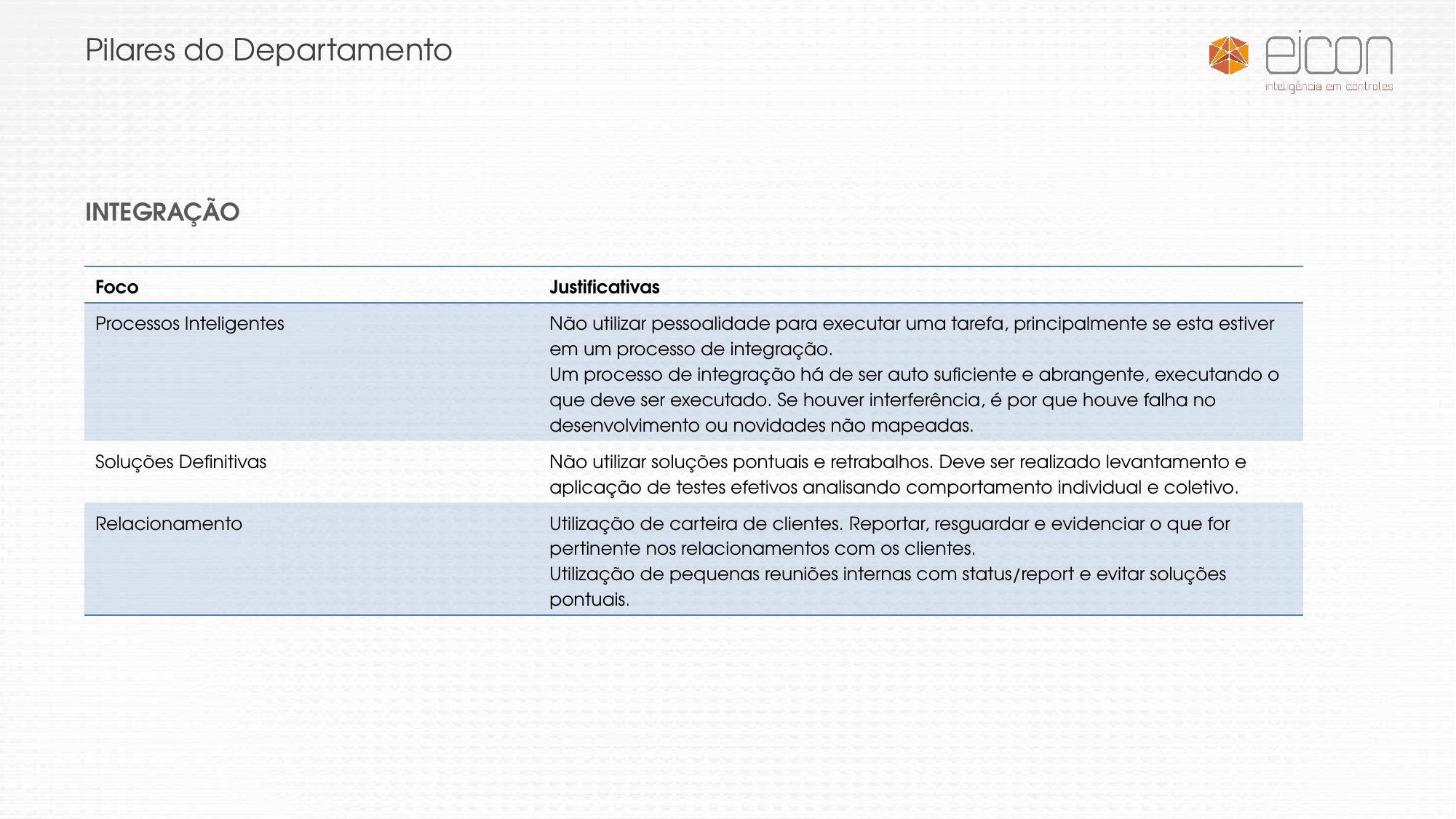

Pilares do Departamento
INTEGRAÇÃO
| Foco | Justificativas |
| --- | --- |
| Processos Inteligentes | Não utilizar pessoalidade para executar uma tarefa, principalmente se esta estiver em um processo de integração. Um processo de integração há de ser auto suficiente e abrangente, executando o que deve ser executado. Se houver interferência, é por que houve falha no desenvolvimento ou novidades não mapeadas. |
| Soluções Definitivas | Não utilizar soluções pontuais e retrabalhos. Deve ser realizado levantamento e aplicação de testes efetivos analisando comportamento individual e coletivo. |
| Relacionamento | Utilização de carteira de clientes. Reportar, resguardar e evidenciar o que for pertinente nos relacionamentos com os clientes. Utilização de pequenas reuniões internas com status/report e evitar soluções pontuais. |